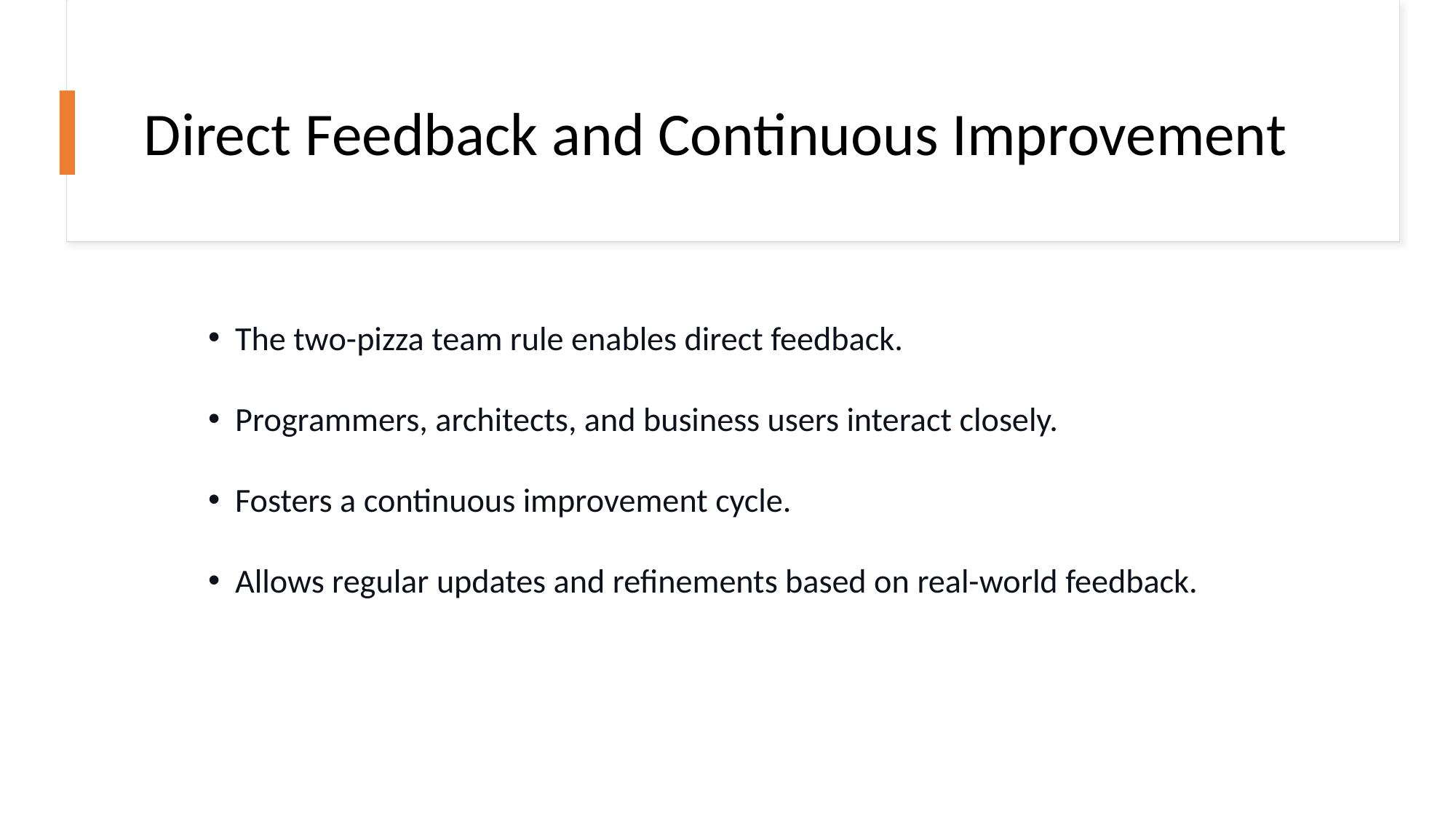

# Direct Feedback and Continuous Improvement

The two-pizza team rule enables direct feedback.
Programmers, architects, and business users interact closely.
Fosters a continuous improvement cycle.
Allows regular updates and refinements based on real-world feedback.